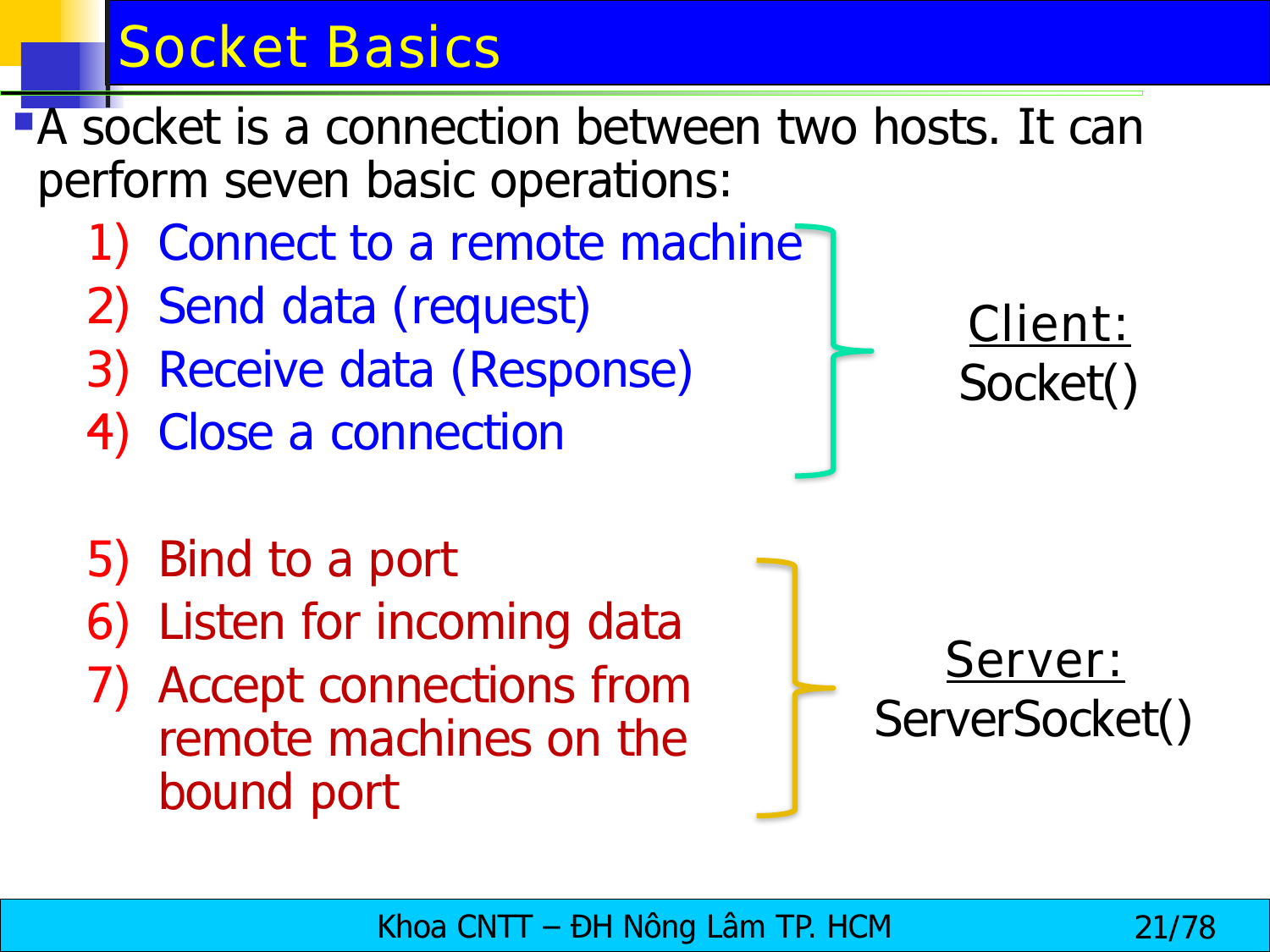

# Socket Basics
A socket is a connection between two hosts. It can perform seven basic operations:
Connect to a remote machine
Send data (request)
Receive data (Response)
Close a connection

Bind to a port
Listen for incoming data
Accept connections from
remote machines on the
bound port

Client:
Socket()

Server:
ServerSocket()